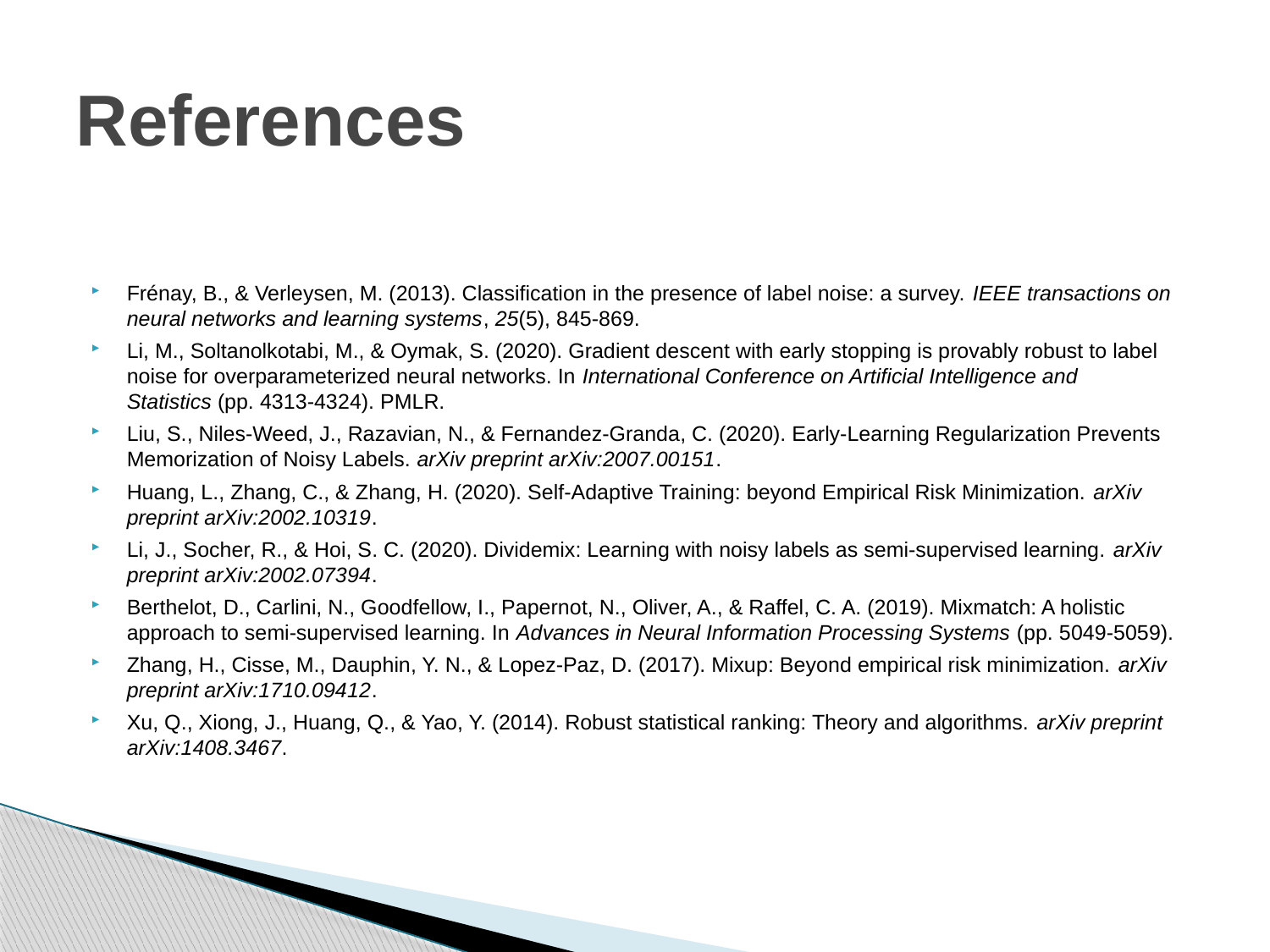

# References
Frénay, B., & Verleysen, M. (2013). Classification in the presence of label noise: a survey. IEEE transactions on neural networks and learning systems, 25(5), 845-869.
Li, M., Soltanolkotabi, M., & Oymak, S. (2020). Gradient descent with early stopping is provably robust to label noise for overparameterized neural networks. In International Conference on Artificial Intelligence and Statistics (pp. 4313-4324). PMLR.
Liu, S., Niles-Weed, J., Razavian, N., & Fernandez-Granda, C. (2020). Early-Learning Regularization Prevents Memorization of Noisy Labels. arXiv preprint arXiv:2007.00151.
Huang, L., Zhang, C., & Zhang, H. (2020). Self-Adaptive Training: beyond Empirical Risk Minimization. arXiv preprint arXiv:2002.10319.
Li, J., Socher, R., & Hoi, S. C. (2020). Dividemix: Learning with noisy labels as semi-supervised learning. arXiv preprint arXiv:2002.07394.
Berthelot, D., Carlini, N., Goodfellow, I., Papernot, N., Oliver, A., & Raffel, C. A. (2019). Mixmatch: A holistic approach to semi-supervised learning. In Advances in Neural Information Processing Systems (pp. 5049-5059).
Zhang, H., Cisse, M., Dauphin, Y. N., & Lopez-Paz, D. (2017). Mixup: Beyond empirical risk minimization. arXiv preprint arXiv:1710.09412.
Xu, Q., Xiong, J., Huang, Q., & Yao, Y. (2014). Robust statistical ranking: Theory and algorithms. arXiv preprint arXiv:1408.3467.